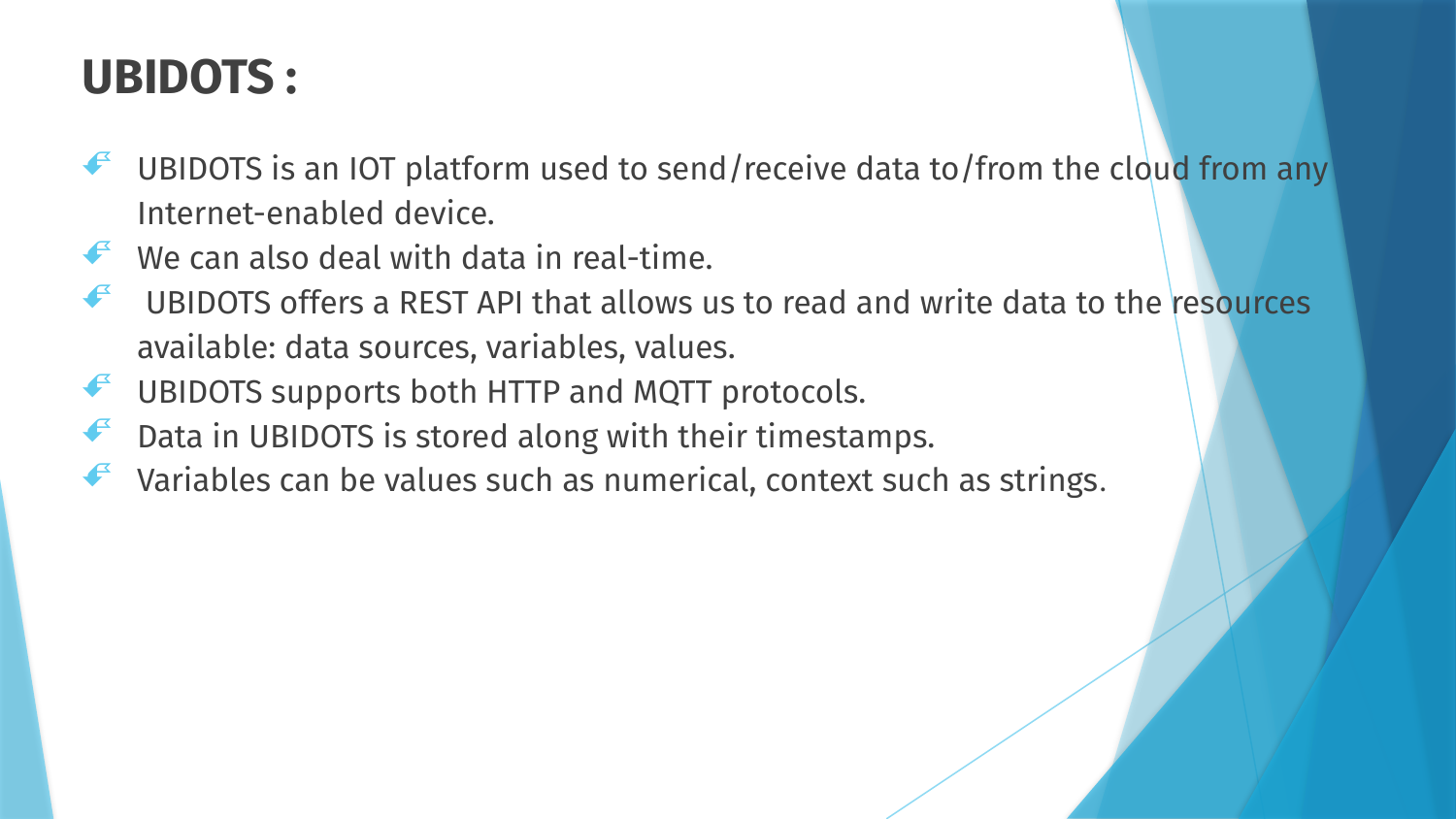

UBIDOTS :

UBIDOTS is an IOT platform used to send/receive data to/from the cloud from any Internet-enabled device.
We can also deal with data in real-time.
 UBIDOTS offers a REST API that allows us to read and write data to the resources available: data sources, variables, values.
UBIDOTS supports both HTTP and MQTT protocols.
Data in UBIDOTS is stored along with their timestamps.
Variables can be values such as numerical, context such as strings.